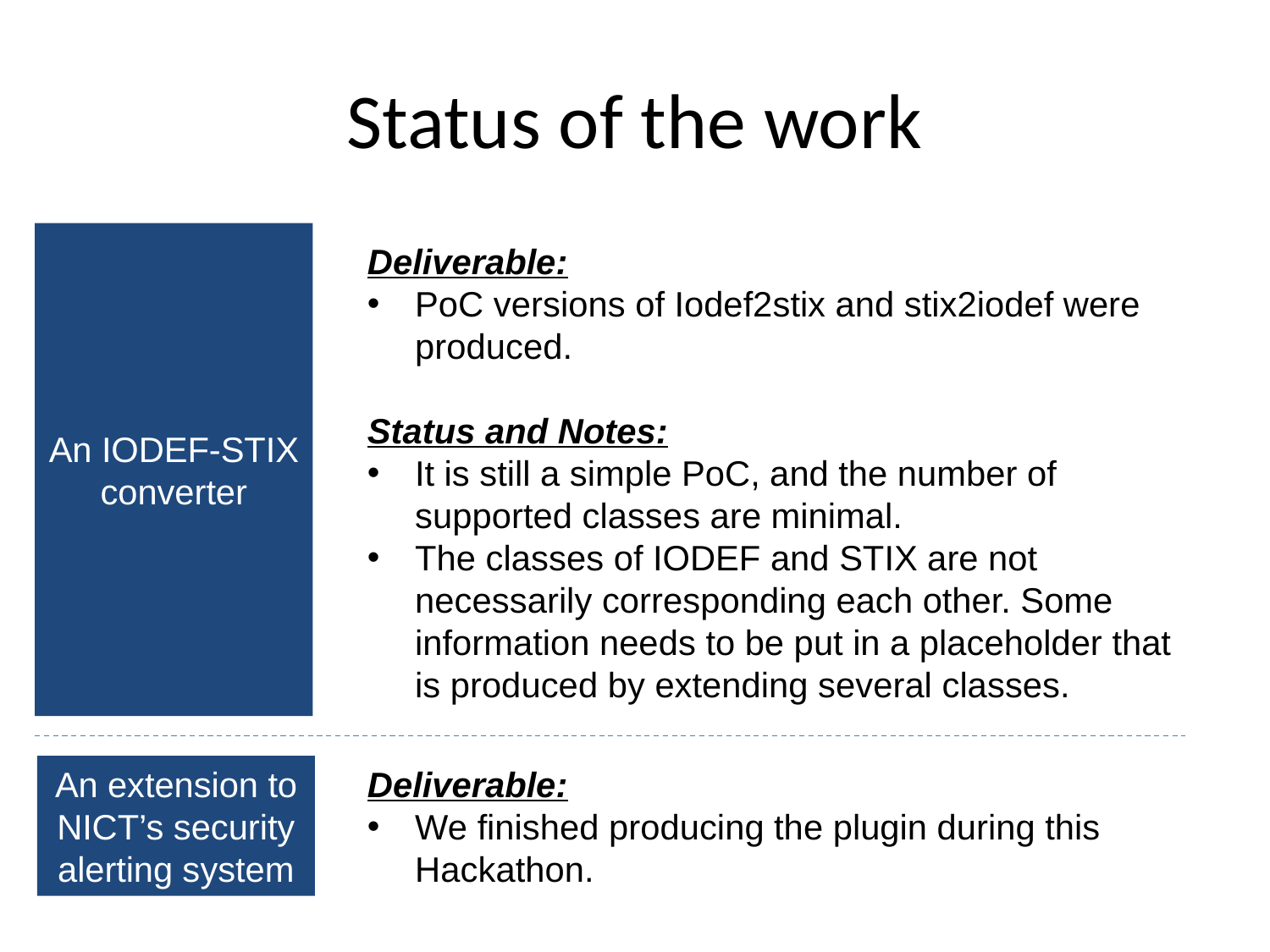

# Status of the work
An IODEF-STIX converter
Deliverable:
PoC versions of Iodef2stix and stix2iodef were produced.

Status and Notes:
It is still a simple PoC, and the number of supported classes are minimal.
The classes of IODEF and STIX are not necessarily corresponding each other. Some information needs to be put in a placeholder that is produced by extending several classes.
An extension to NICT’s security alerting system
Deliverable:
We finished producing the plugin during this Hackathon.